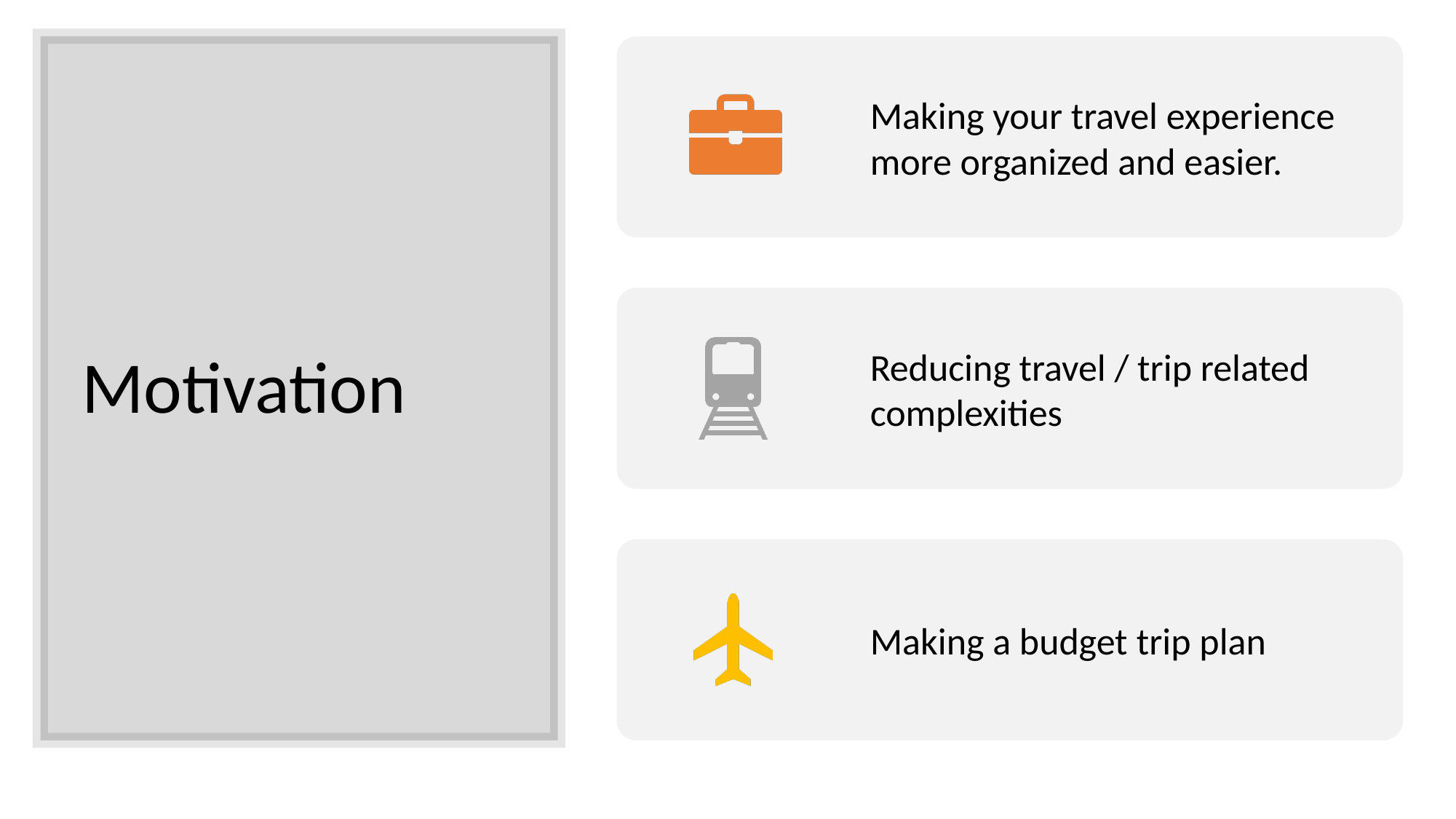

Making your travel experience more organized and easier.
Reducing travel / trip related complexities
Making a budget trip plan
# Motivation